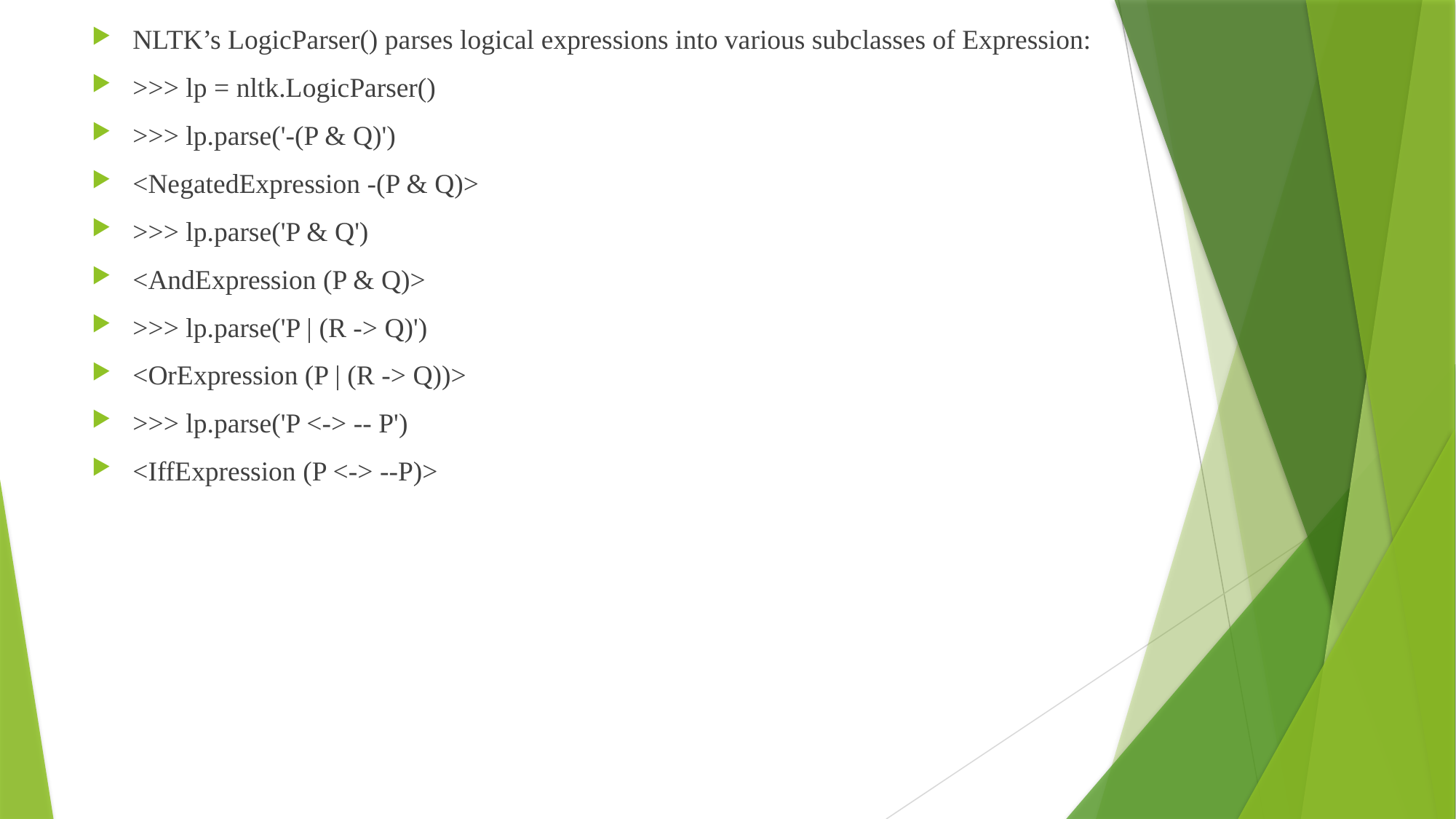

NLTK’s LogicParser() parses logical expressions into various subclasses of Expression:
>>> lp = nltk.LogicParser()
>>> lp.parse('-(P & Q)')
<NegatedExpression -(P & Q)>
>>> lp.parse('P & Q')
<AndExpression (P & Q)>
>>> lp.parse('P | (R -> Q)')
<OrExpression (P | (R -> Q))>
>>> lp.parse('P <-> -- P')
<IffExpression (P <-> --P)>